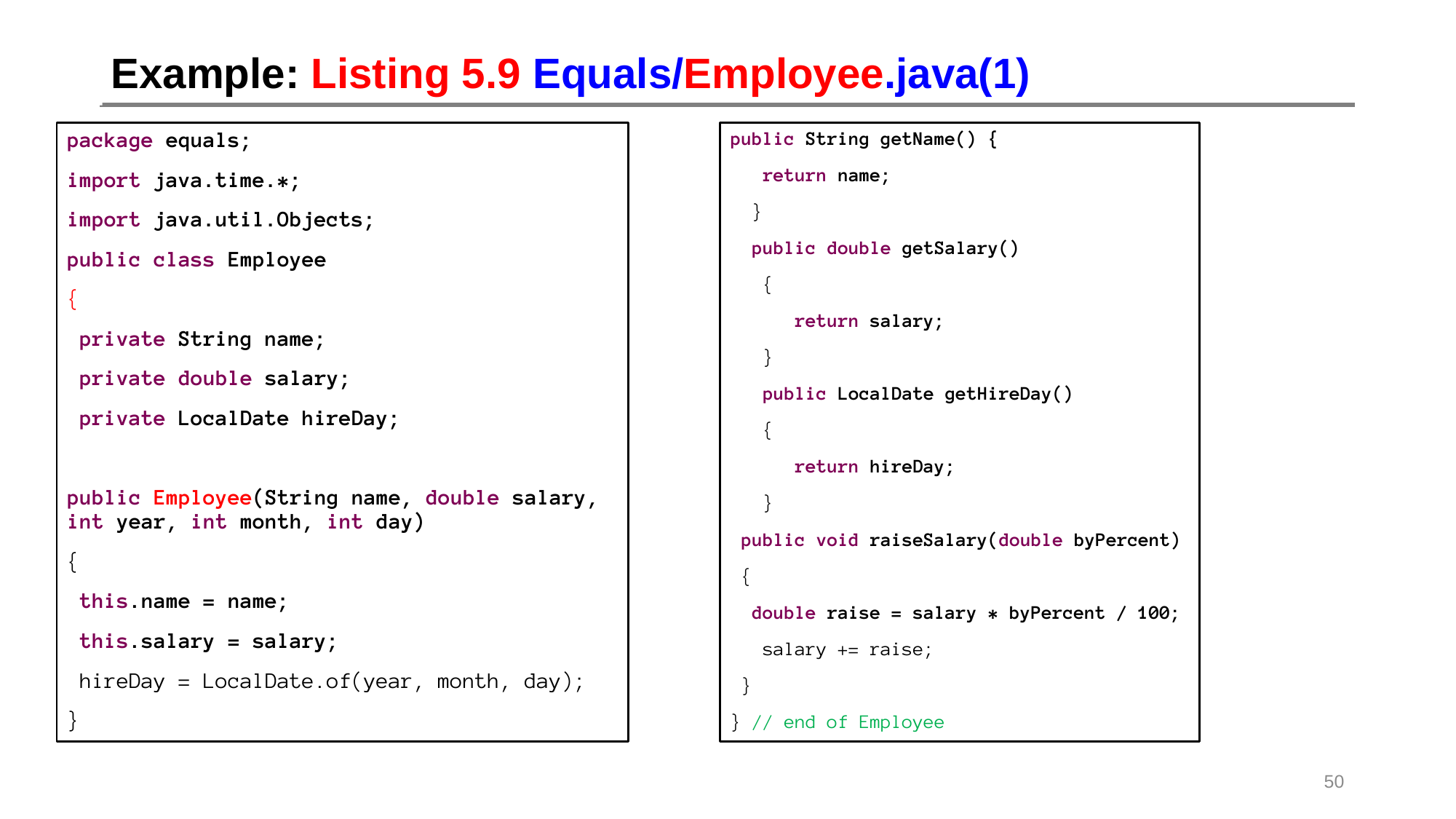

# Example: Listing 5.9 Equals/Employee.java(1)
public String getName() {
   return name;
  }
  public double getSalary()
   {
      return salary;
   }
   public LocalDate getHireDay()
   {
      return hireDay;
   }
 public void raiseSalary(double byPercent)
 {
  double raise = salary * byPercent / 100;
   salary += raise;
 }
} // end of Employee

package equals;
import java.time.*;
import java.util.Objects;
public class Employee
{
 private String name;
 private double salary;
 private LocalDate hireDay;

public Employee(String name, double salary, int year, int month, int day)
{
 this.name = name;
 this.salary = salary;
 hireDay = LocalDate.of(year, month, day);
}

50